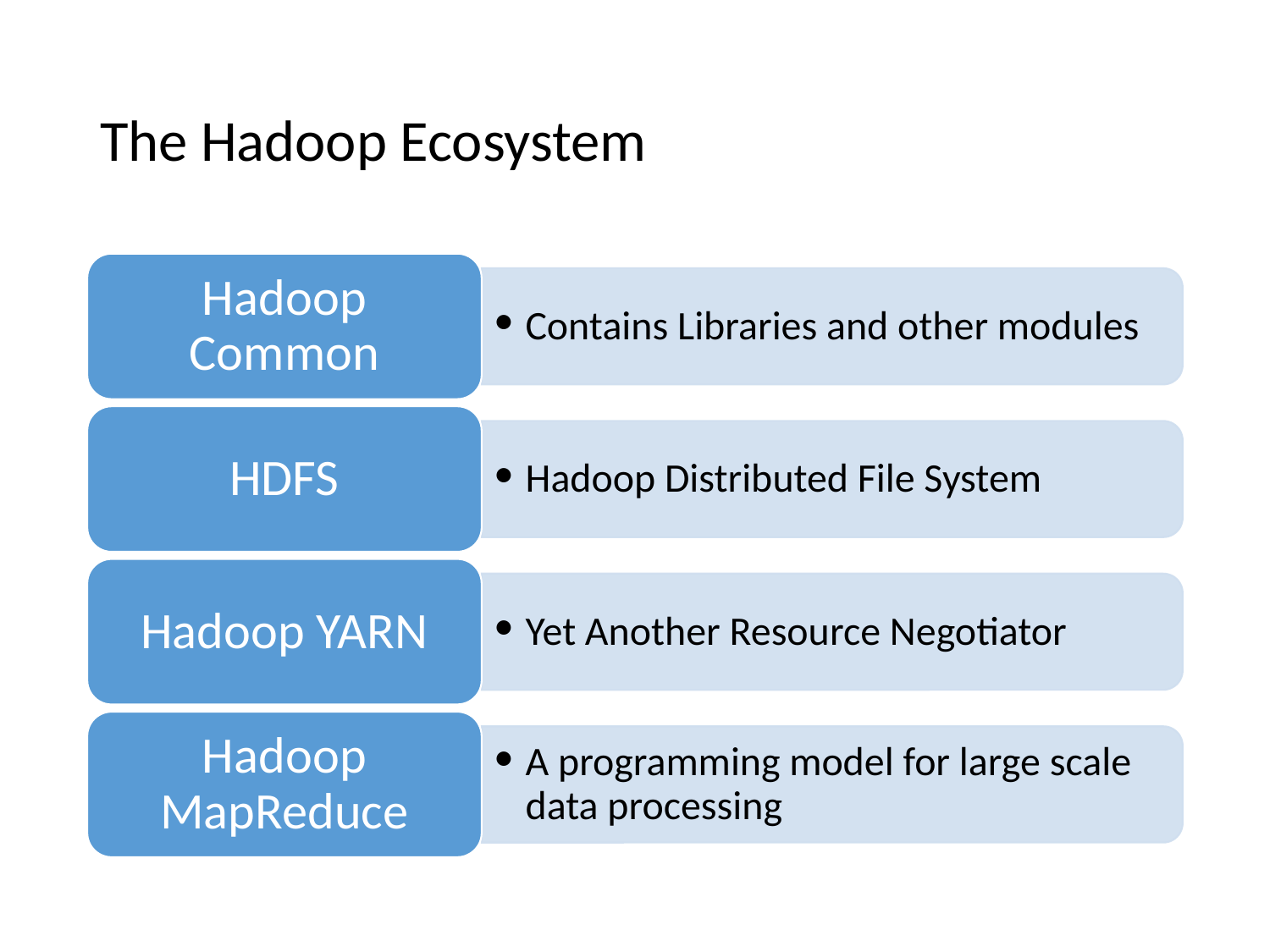

# The Hadoop Ecosystem

Hadoop Common
Contains Libraries and other modules

HDFS
Hadoop Distributed File System

Hadoop YARN
Yet Another Resource Negotiator

Hadoop MapReduce
A programming model for large scale data processing